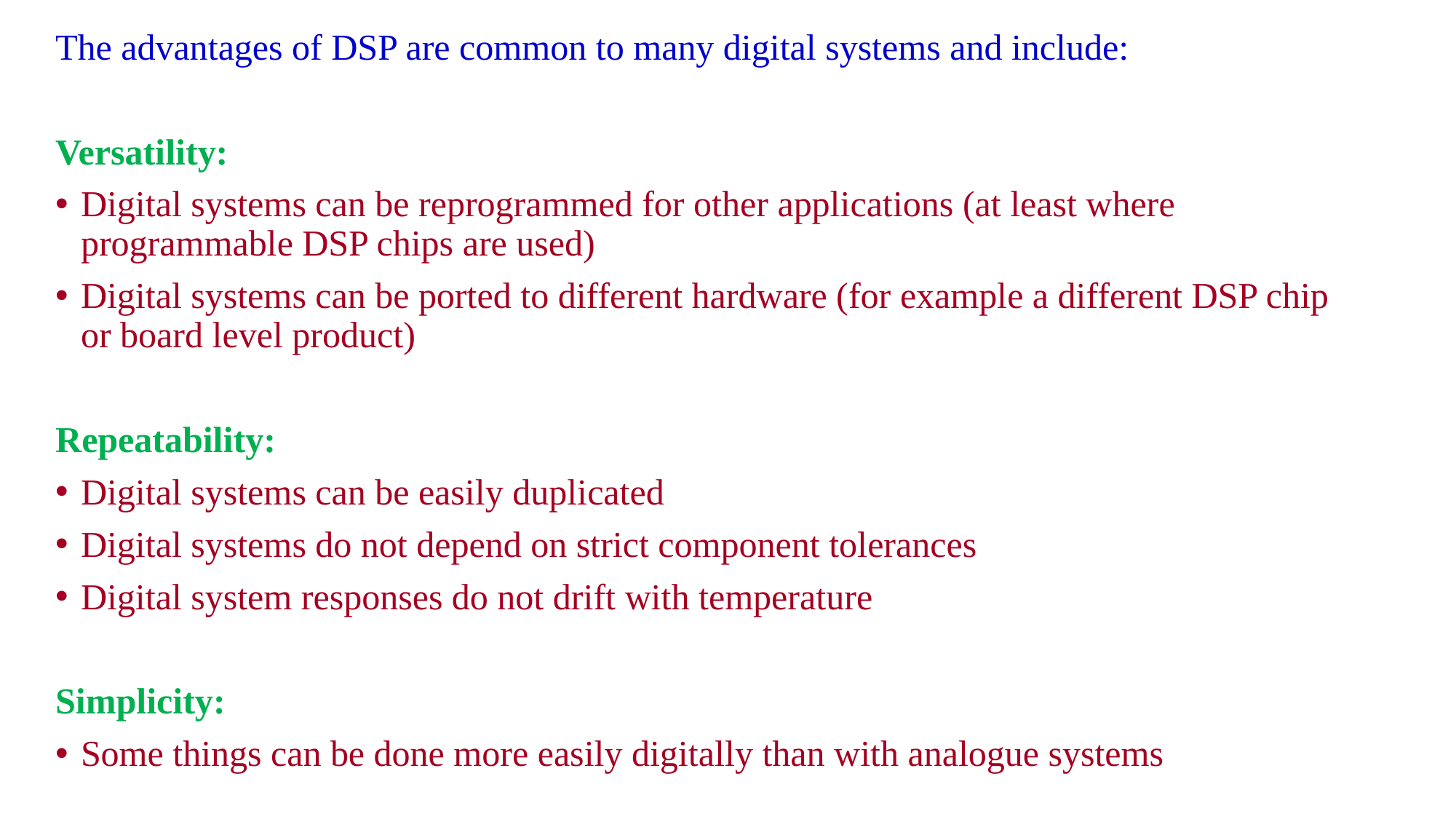

The advantages of DSP are common to many digital systems and include:

Versatility:
Digital systems can be reprogrammed for other applications (at least where programmable DSP chips are used)
Digital systems can be ported to different hardware (for example a different DSP chip or board level product)

Repeatability:
Digital systems can be easily duplicated
Digital systems do not depend on strict component tolerances
Digital system responses do not drift with temperature

Simplicity:
Some things can be done more easily digitally than with analogue systems